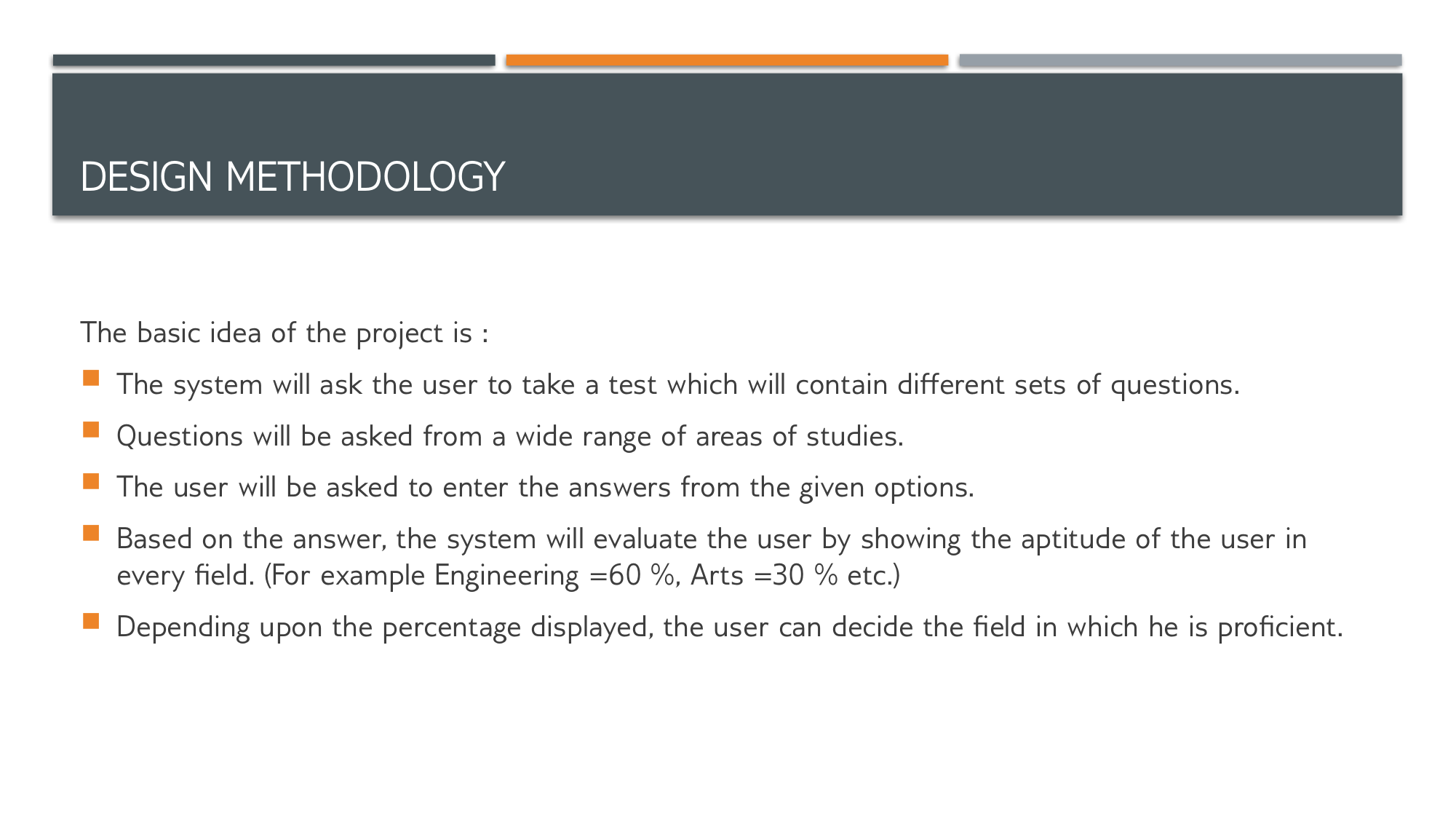

# Design Methodology
The basic idea of the project is :
The system will ask the user to take a test which will contain different sets of questions.
Questions will be asked from a wide range of areas of studies.
The user will be asked to enter the answers from the given options.
Based on the answer, the system will evaluate the user by showing the aptitude of the user in every field. (For example Engineering =60 %, Arts =30 % etc.)
Depending upon the percentage displayed, the user can decide the field in which he is proficient.